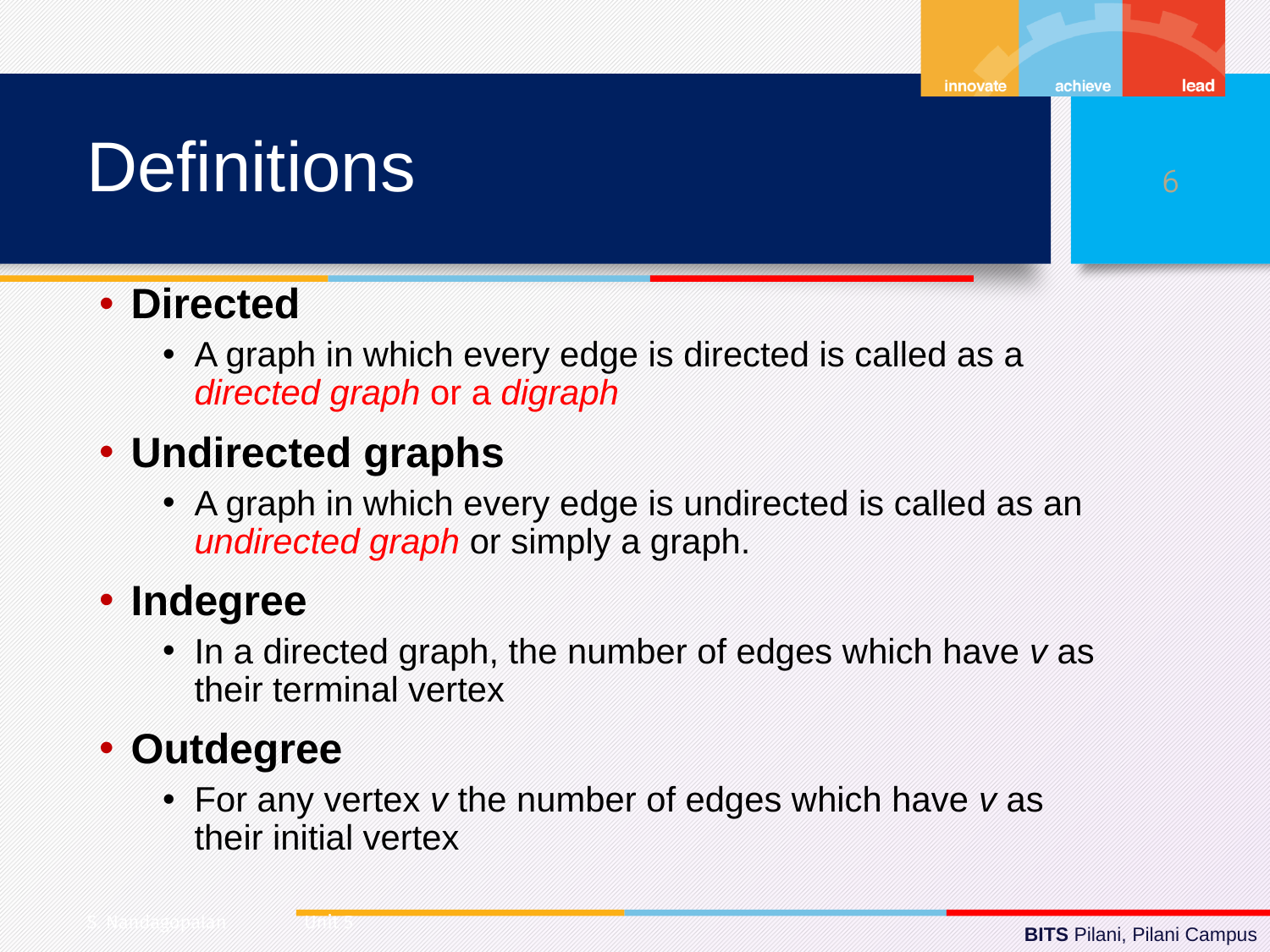

# Definitions
6
Directed
A graph in which every edge is directed is called as a directed graph or a digraph
Undirected graphs
A graph in which every edge is undirected is called as an undirected graph or simply a graph.
Indegree
In a directed graph, the number of edges which have v as their terminal vertex
Outdegree
For any vertex v the number of edges which have v as their initial vertex
S. Nandagopalan                Unit 5